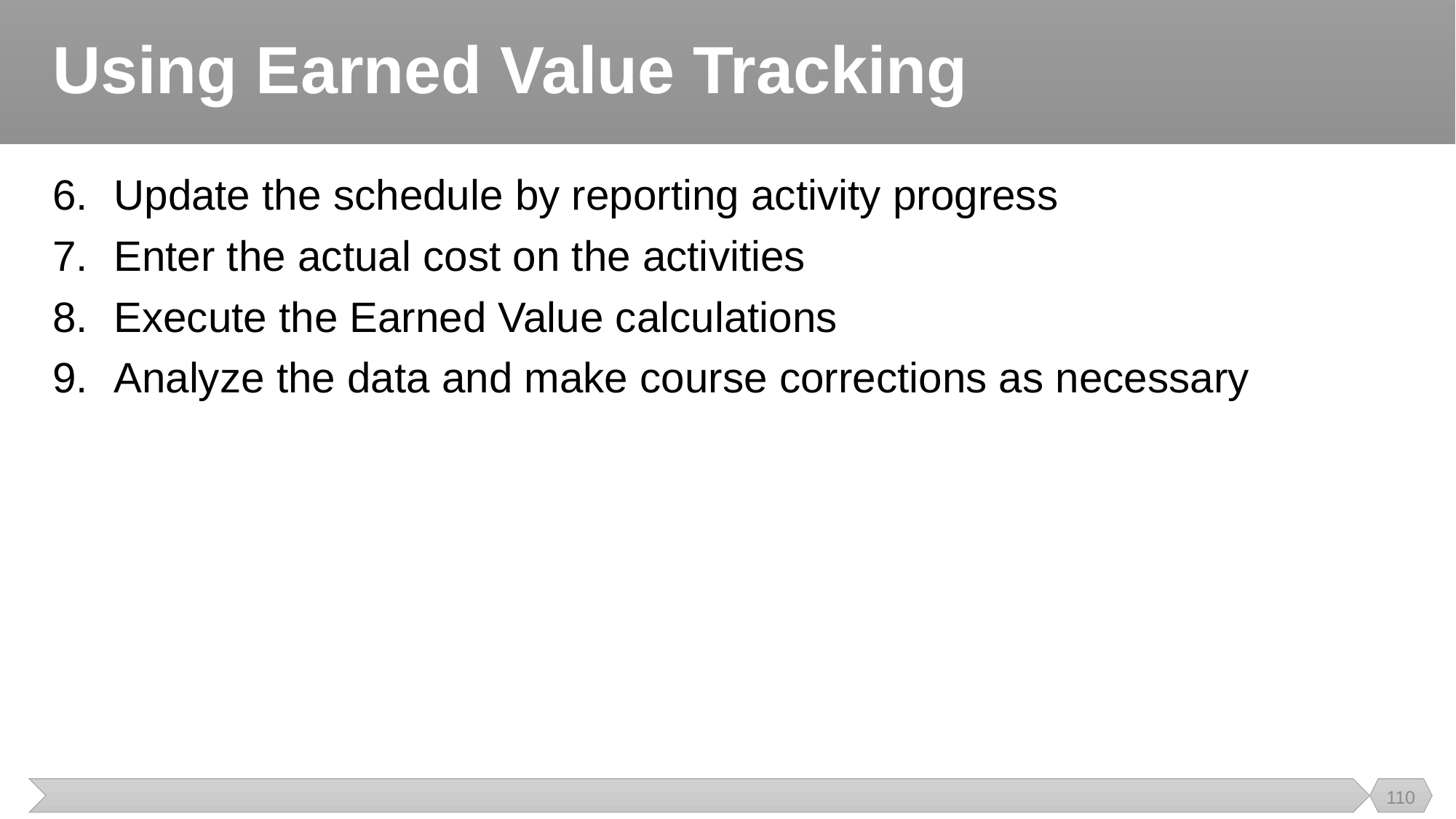

# Using Earned Value Tracking
Update the schedule by reporting activity progress
Enter the actual cost on the activities
Execute the Earned Value calculations
Analyze the data and make course corrections as necessary
110